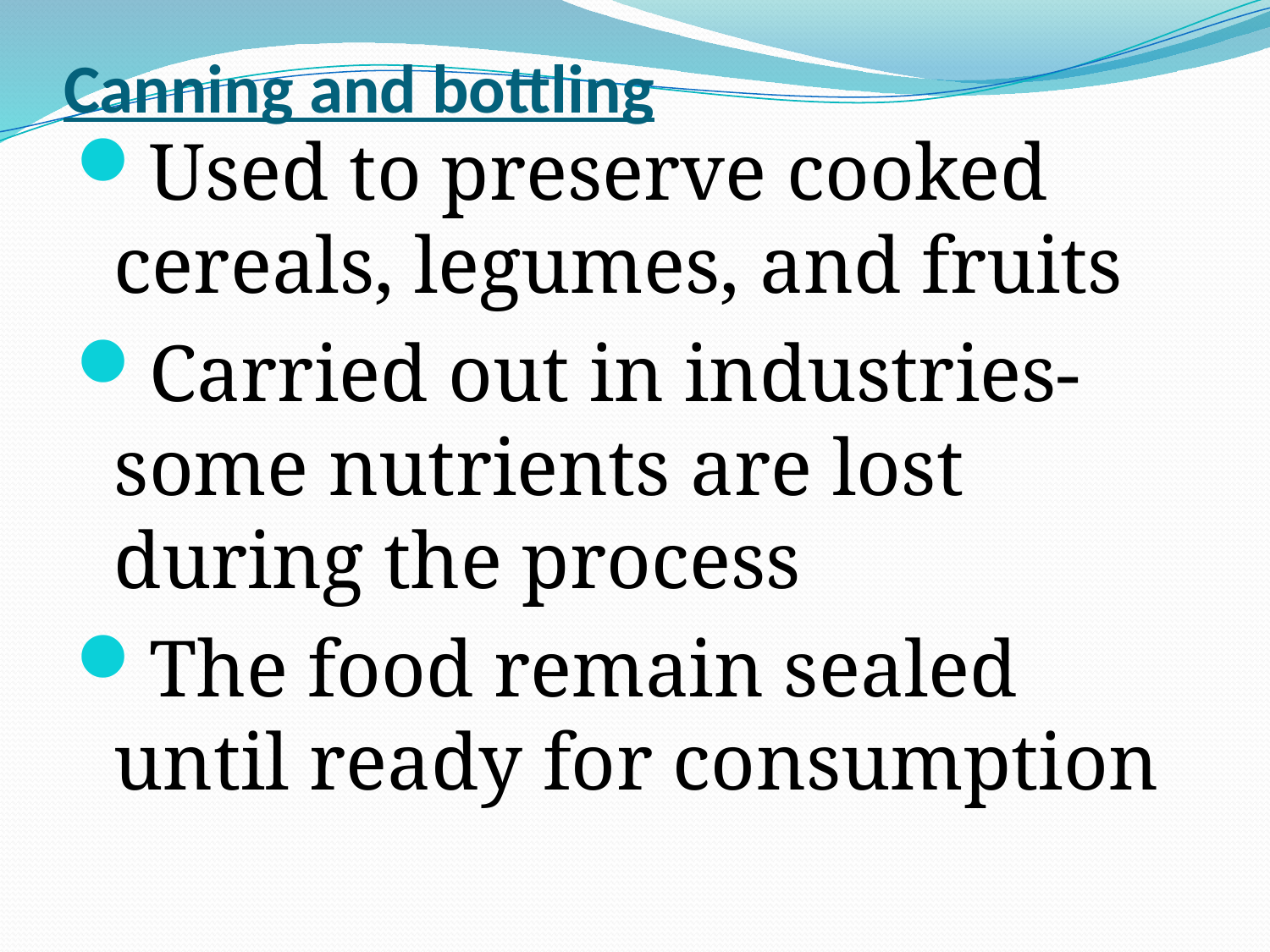

# Canning and bottling
Used to preserve cooked cereals, legumes, and fruits
Carried out in industries-some nutrients are lost during the process
The food remain sealed until ready for consumption